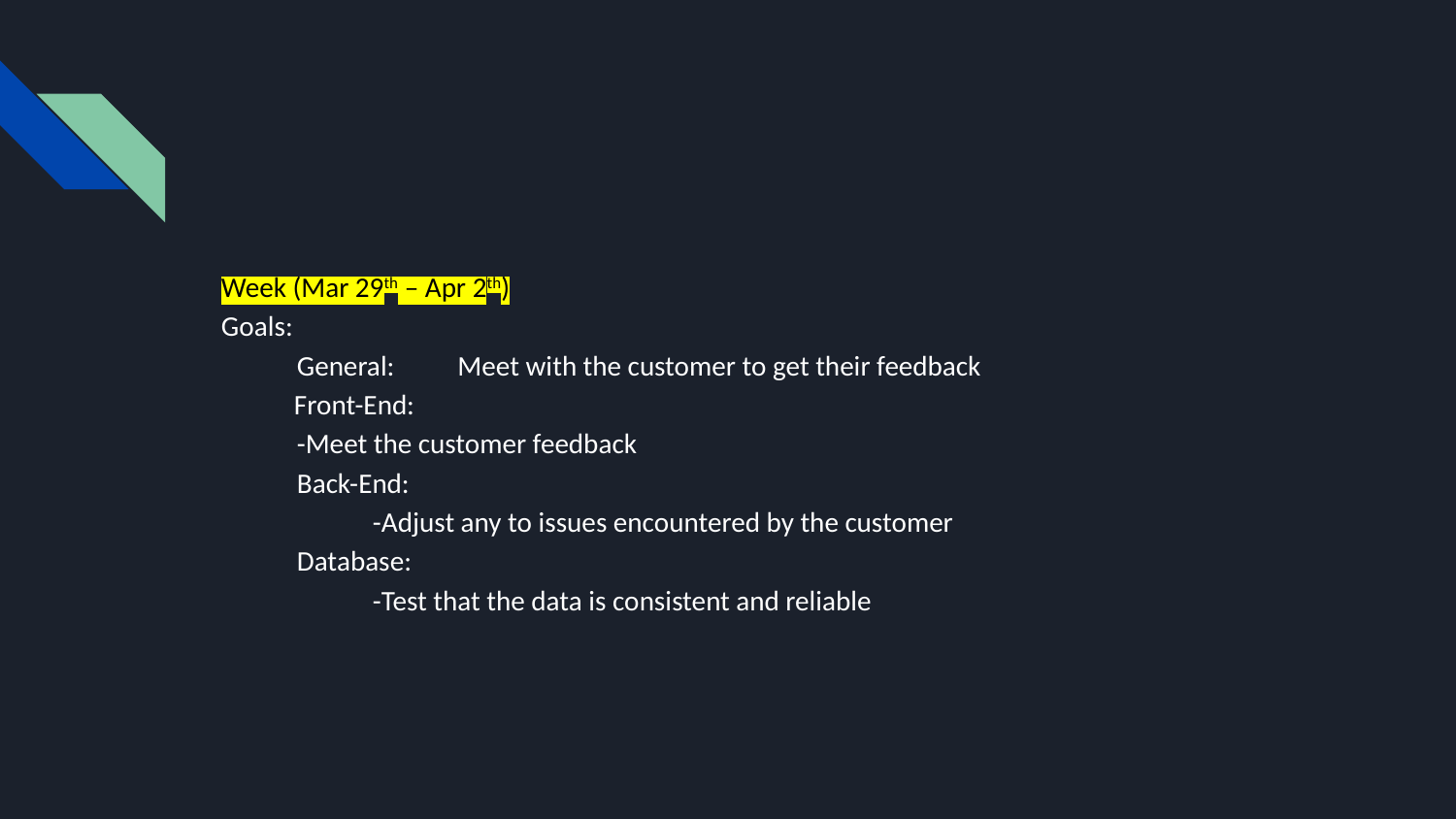

#
Week (Mar 29th – Apr 2th)
Goals:
            General:          Meet with the customer to get their feedback
Front-End:
            -Meet the customer feedback
            Back-End:
                        -Adjust any to issues encountered by the customer
            Database:
                        -Test that the data is consistent and reliable